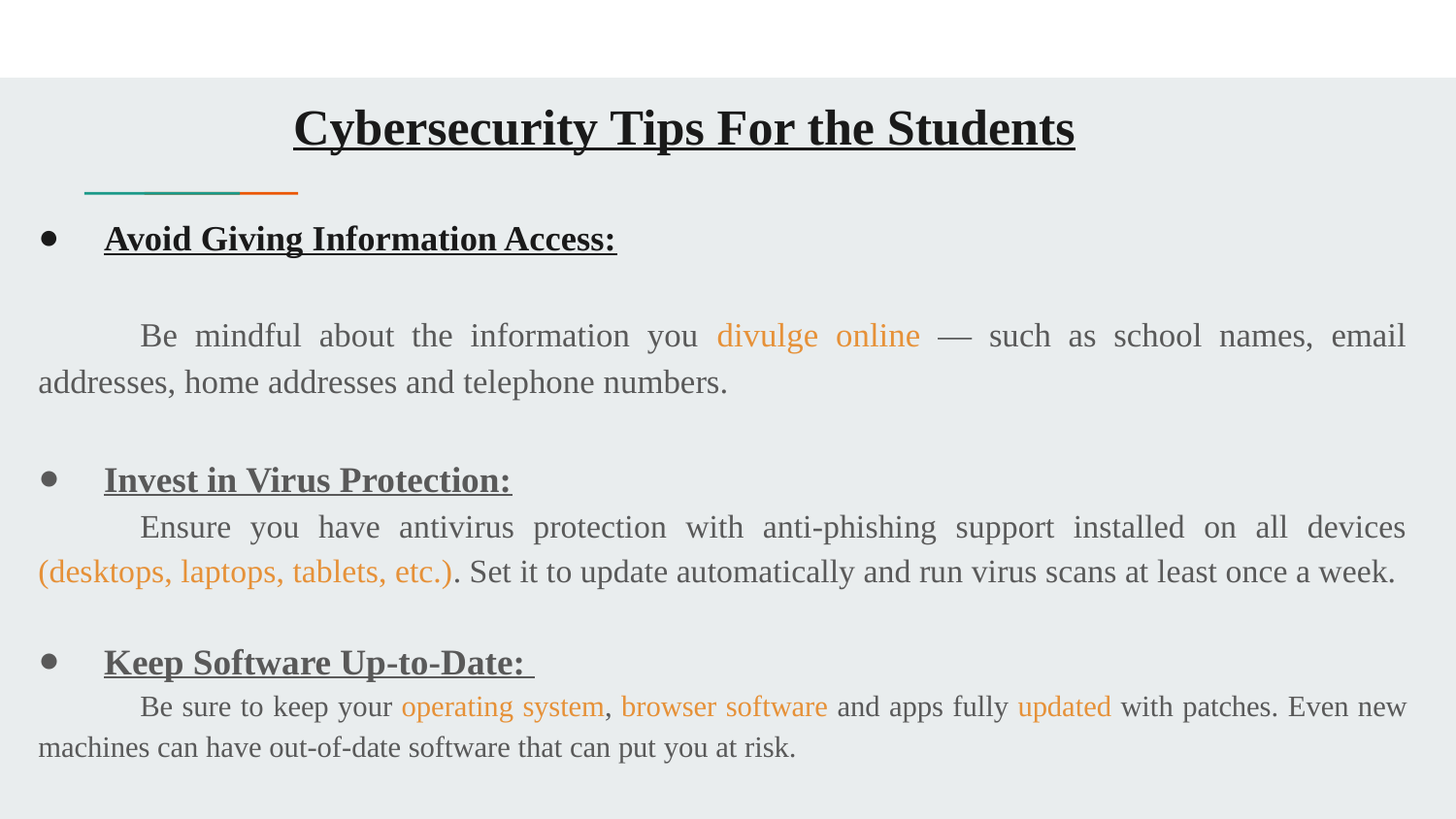

# Cybersecurity Tips For the Students

Avoid Giving Information Access:

	Be mindful about the information you divulge online — such as school names, email addresses, home addresses and telephone numbers.

Invest in Virus Protection:
	Ensure you have antivirus protection with anti-phishing support installed on all devices (desktops, laptops, tablets, etc.). Set it to update automatically and run virus scans at least once a week.

Keep Software Up-to-Date:
	Be sure to keep your operating system, browser software and apps fully updated with patches. Even new machines can have out-of-date software that can put you at risk.